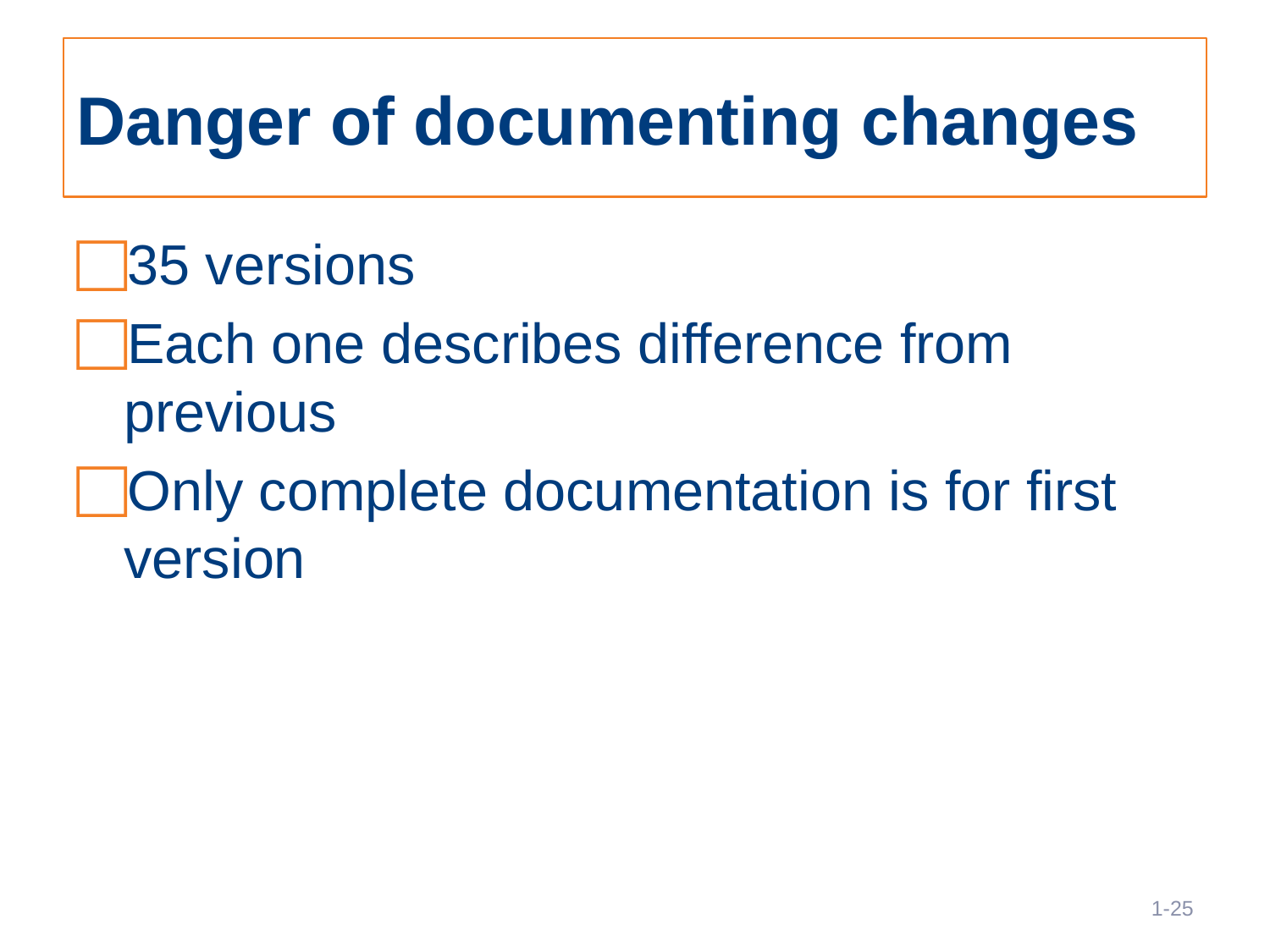

# Danger of documenting changes
35 versions
Each one describes difference from previous
Only complete documentation is for first version
25